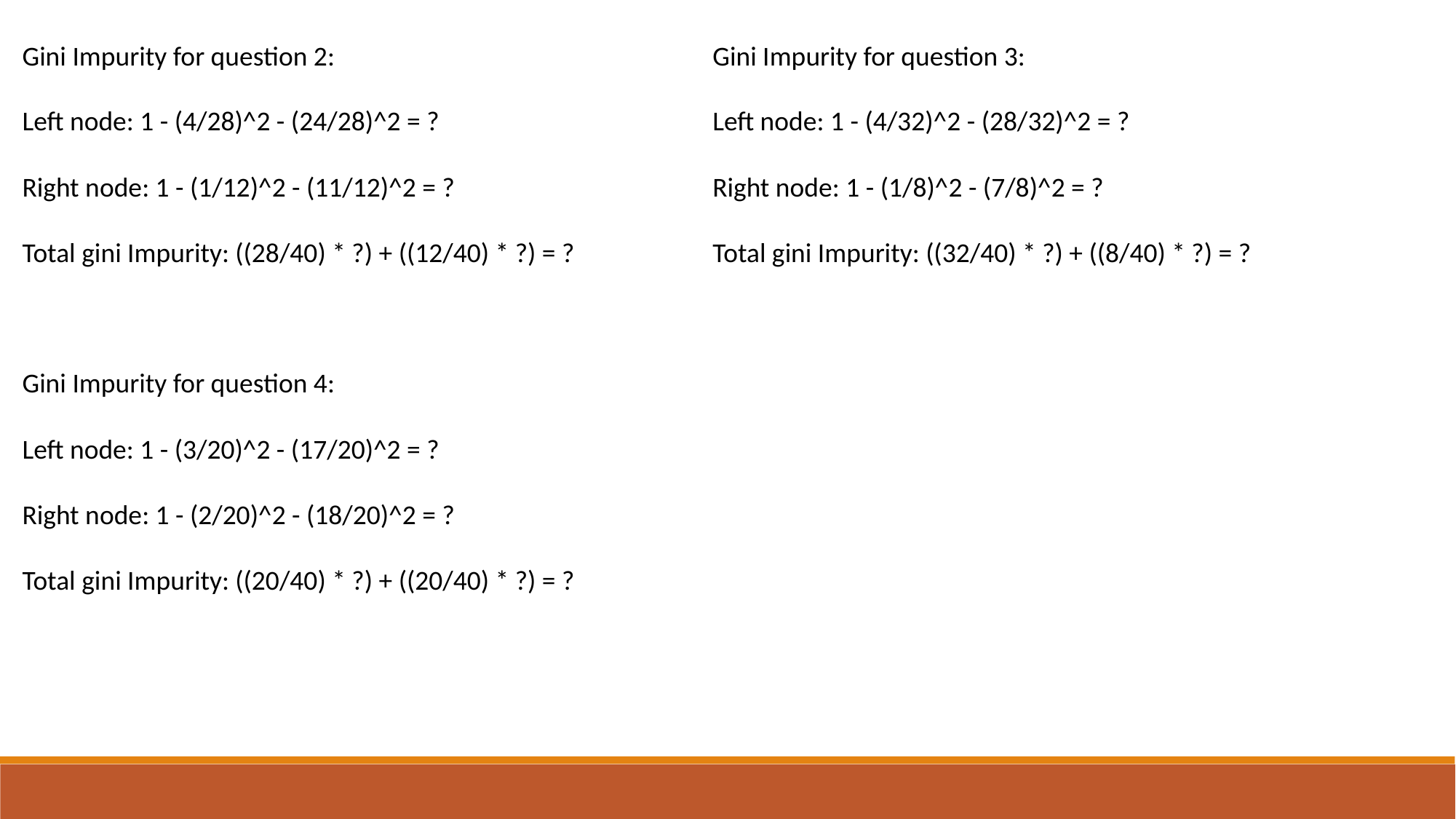

Gini Impurity for question 2:
Left node: 1 - (4/28)^2 - (24/28)^2 = ?
Right node: 1 - (1/12)^2 - (11/12)^2 = ?
Total gini Impurity: ((28/40) * ?) + ((12/40) * ?) = ?

Gini Impurity for question 4:
Left node: 1 - (3/20)^2 - (17/20)^2 = ?
Right node: 1 - (2/20)^2 - (18/20)^2 = ?
Total gini Impurity: ((20/40) * ?) + ((20/40) * ?) = ?

Gini Impurity for question 3:
Left node: 1 - (4/32)^2 - (28/32)^2 = ?
Right node: 1 - (1/8)^2 - (7/8)^2 = ?
Total gini Impurity: ((32/40) * ?) + ((8/40) * ?) = ?